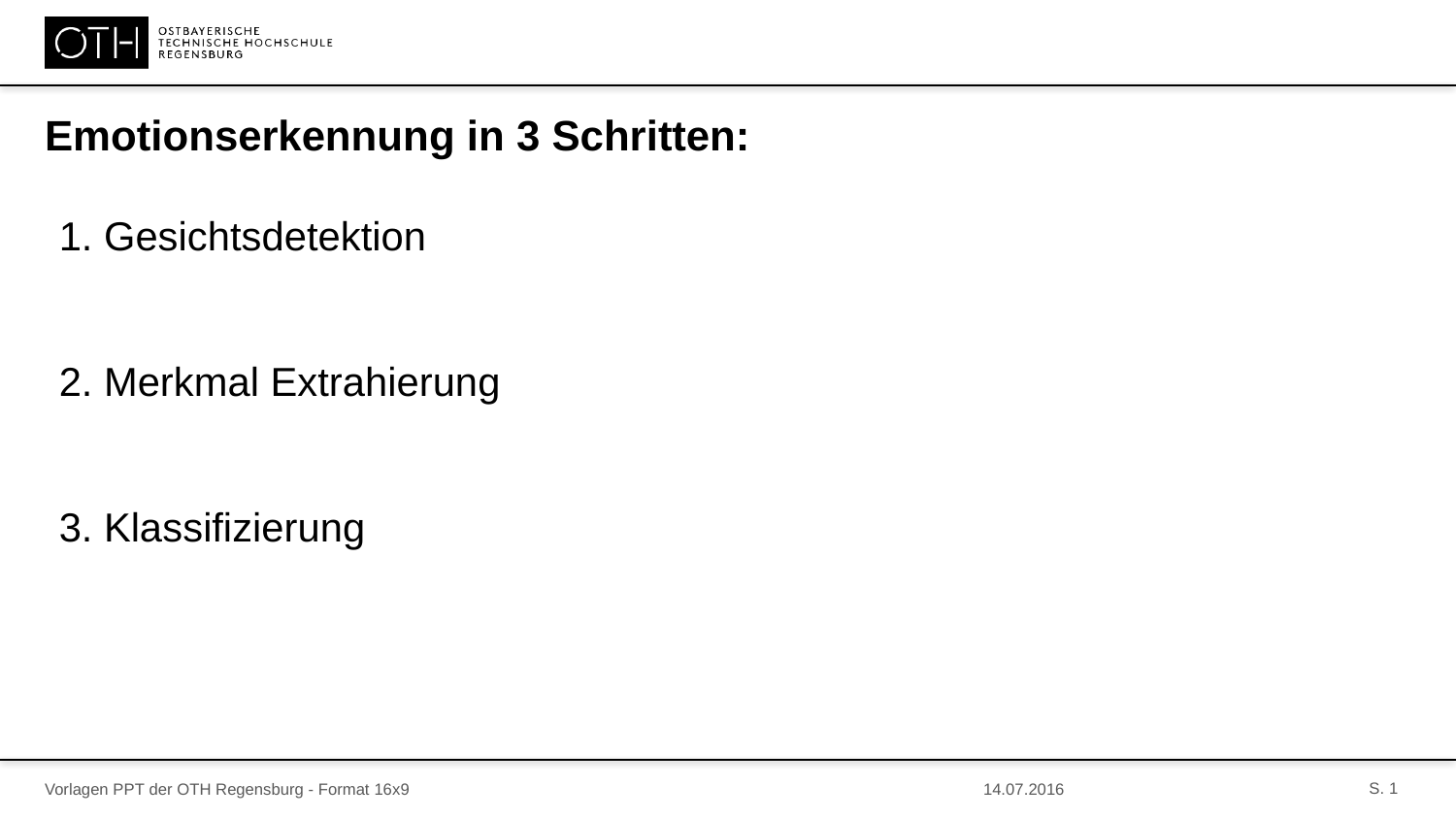

#
Emotionserkennung in 3 Schritten:
1. Gesichtsdetektion

2. Merkmal Extrahierung

3. Klassifizierung

S. 1
Vorlagen PPT der OTH Regensburg - Format 16x9
14.07.2016